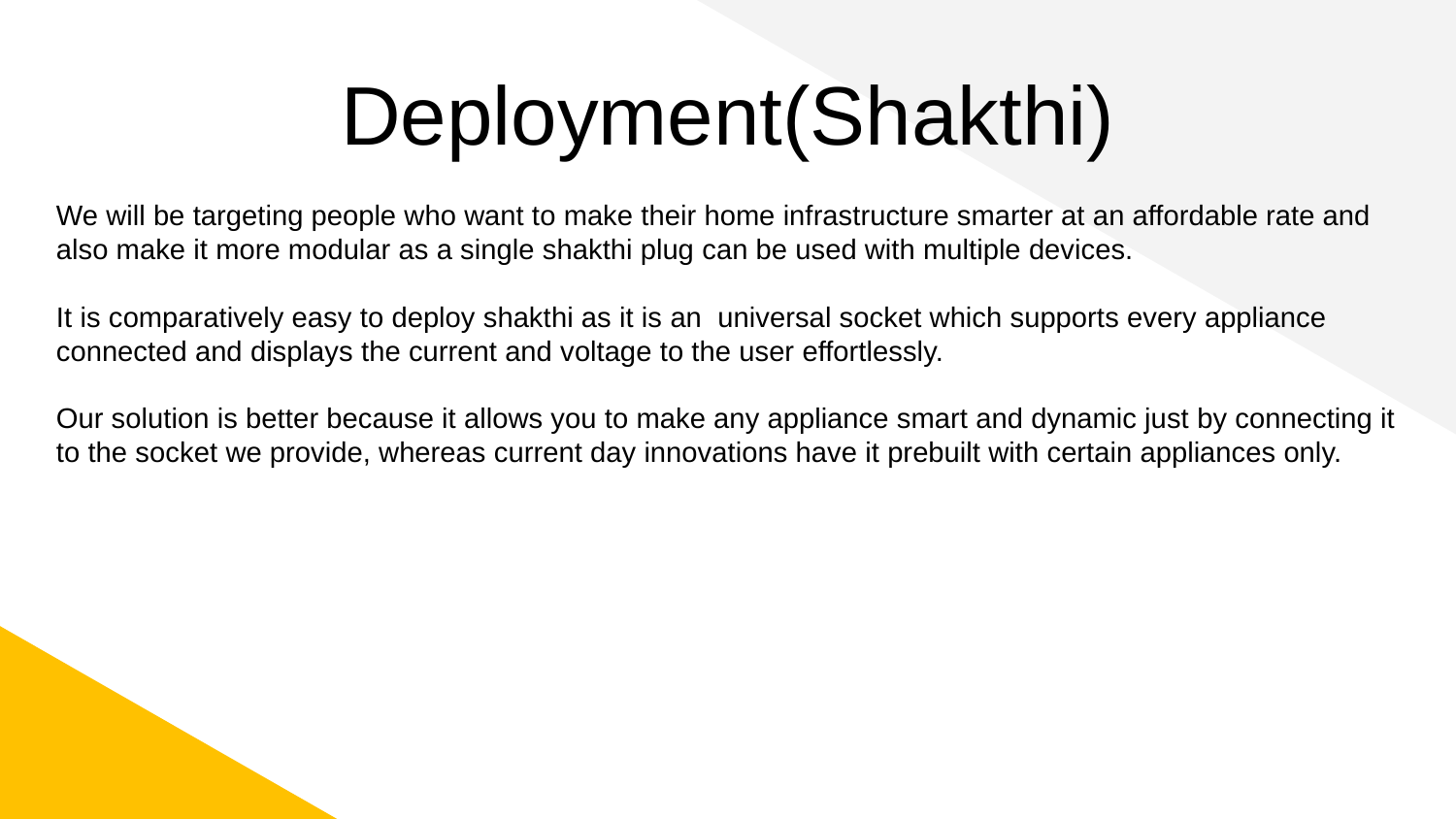

# Deployment(Shakthi)
We will be targeting people who want to make their home infrastructure smarter at an affordable rate and also make it more modular as a single shakthi plug can be used with multiple devices.

It is comparatively easy to deploy shakthi as it is an  universal socket which supports every appliance connected and displays the current and voltage to the user effortlessly.

Our solution is better because it allows you to make any appliance smart and dynamic just by connecting it to the socket we provide, whereas current day innovations have it prebuilt with certain appliances only.